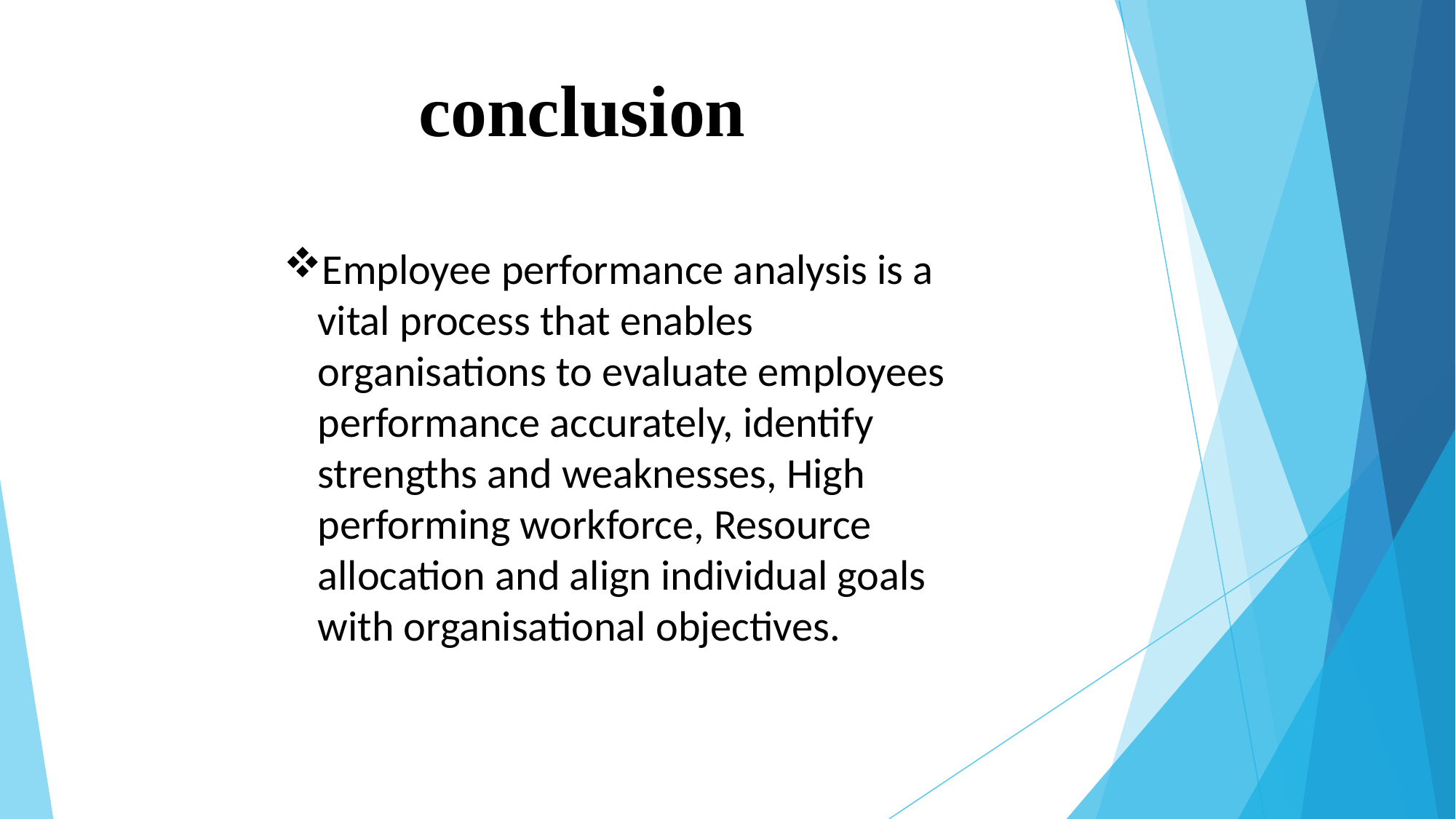

# conclusion
Employee performance analysis is a vital process that enables organisations to evaluate employees performance accurately, identify strengths and weaknesses, High performing workforce, Resource allocation and align individual goals with organisational objectives.